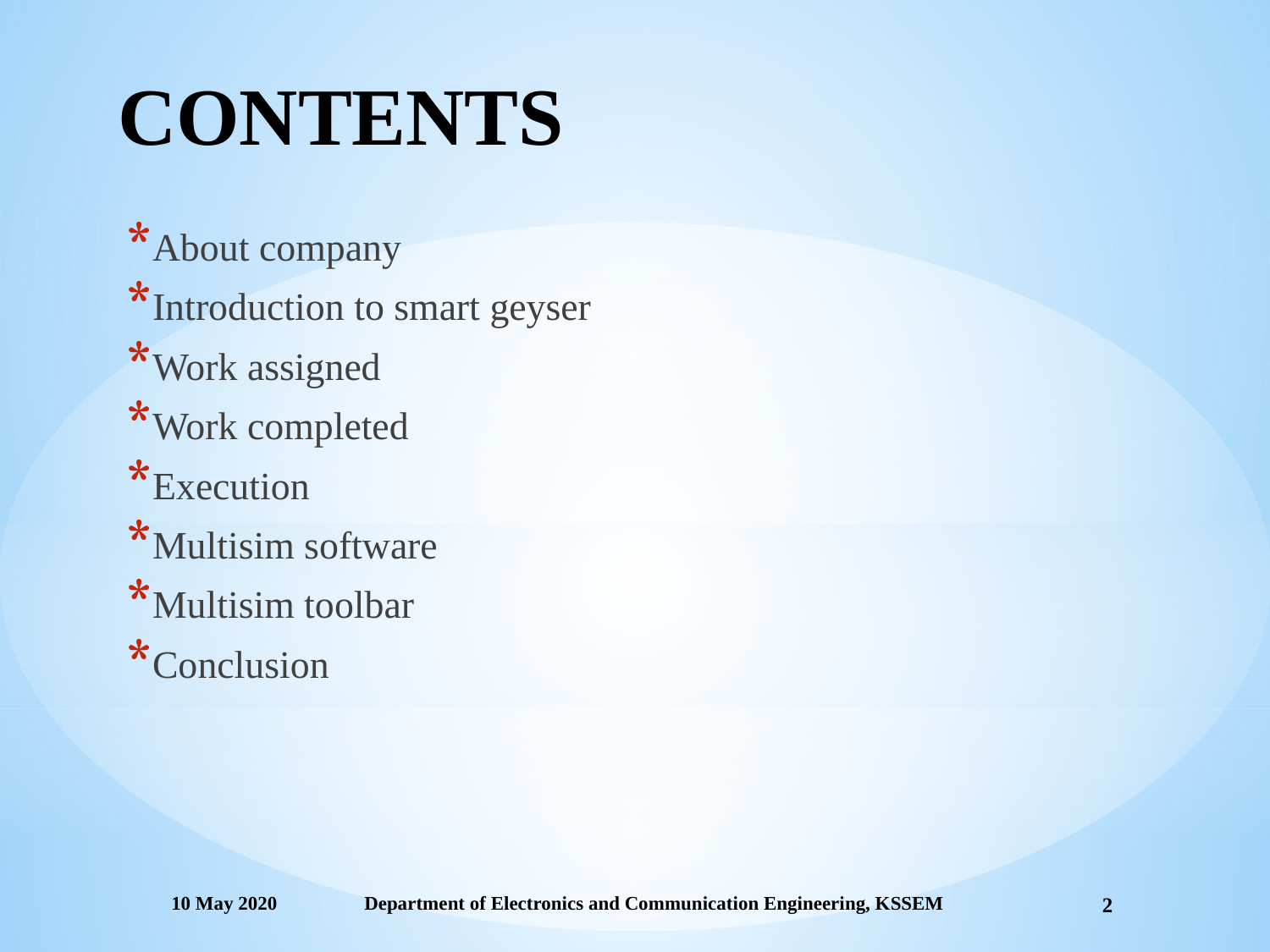

# CONTENTS
About company
Introduction to smart geyser
Work assigned
Work completed
Execution
Multisim software
Multisim toolbar
Conclusion
Department of Electronics and Communication Engineering, KSSEM
10 May 2020
2